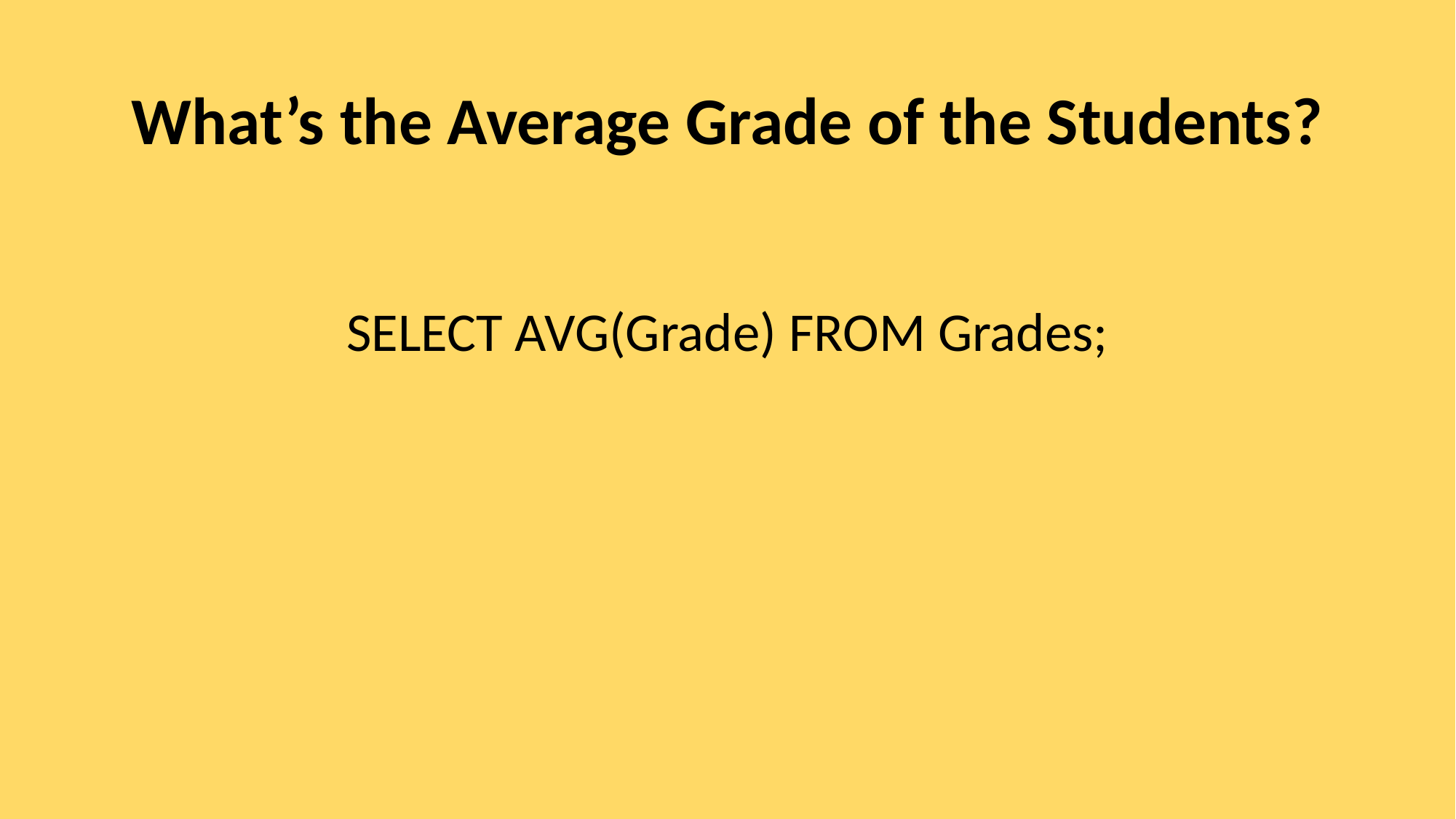

# What’s the Average Grade of the Students?

SELECT AVG(Grade) FROM Grades;